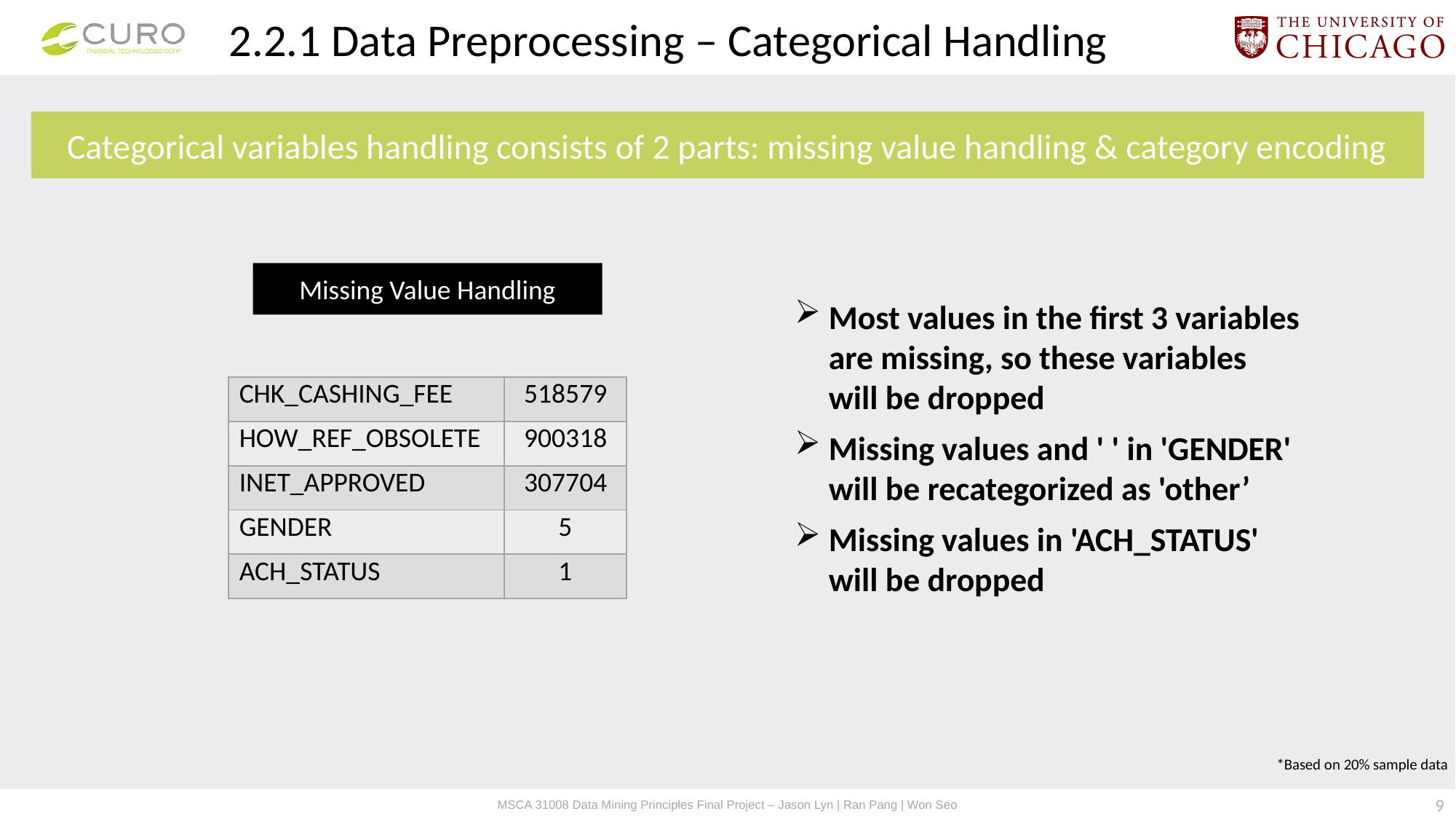

2.2.1 Data Preprocessing – Categorical Handling
Categorical variables handling consists of 2 parts: missing value handling & category encoding
Missing Value Handling
Most values in the first 3 variables are missing, so these variables will be dropped

Missing values and ' ' in 'GENDER' will be recategorized as 'other’

Missing values in 'ACH_STATUS' will be dropped
| CHK\_CASHING\_FEE | 518579 |
| --- | --- |
| HOW\_REF\_OBSOLETE | 900318 |
| INET\_APPROVED | 307704 |
| GENDER | 5 |
| ACH\_STATUS | 1 |
*Based on 20% sample data
9